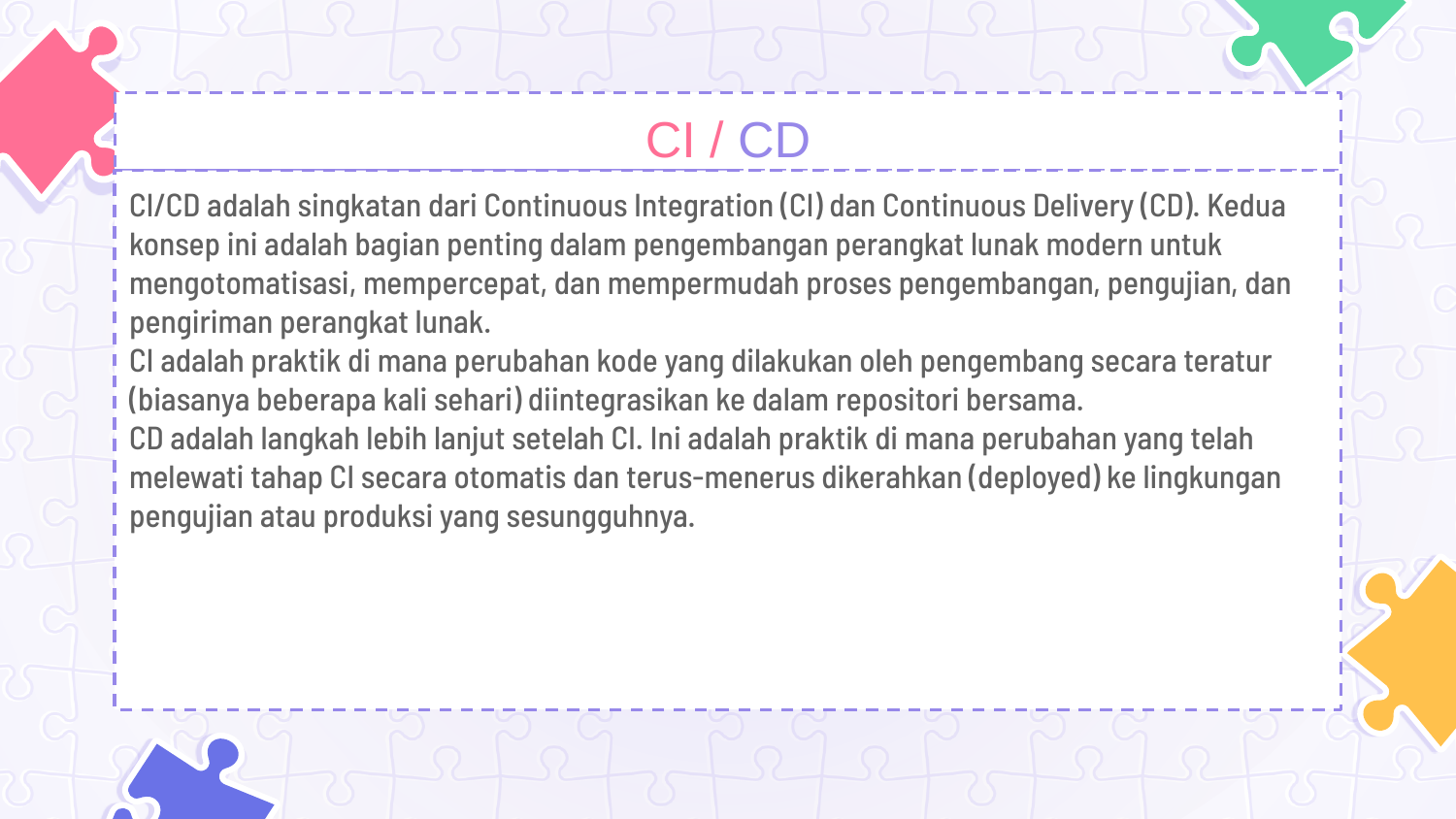

# CI / CD
CI/CD adalah singkatan dari Continuous Integration (CI) dan Continuous Delivery (CD). Kedua konsep ini adalah bagian penting dalam pengembangan perangkat lunak modern untuk mengotomatisasi, mempercepat, dan mempermudah proses pengembangan, pengujian, dan pengiriman perangkat lunak.
CI adalah praktik di mana perubahan kode yang dilakukan oleh pengembang secara teratur (biasanya beberapa kali sehari) diintegrasikan ke dalam repositori bersama.
CD adalah langkah lebih lanjut setelah CI. Ini adalah praktik di mana perubahan yang telah melewati tahap CI secara otomatis dan terus-menerus dikerahkan (deployed) ke lingkungan pengujian atau produksi yang sesungguhnya.